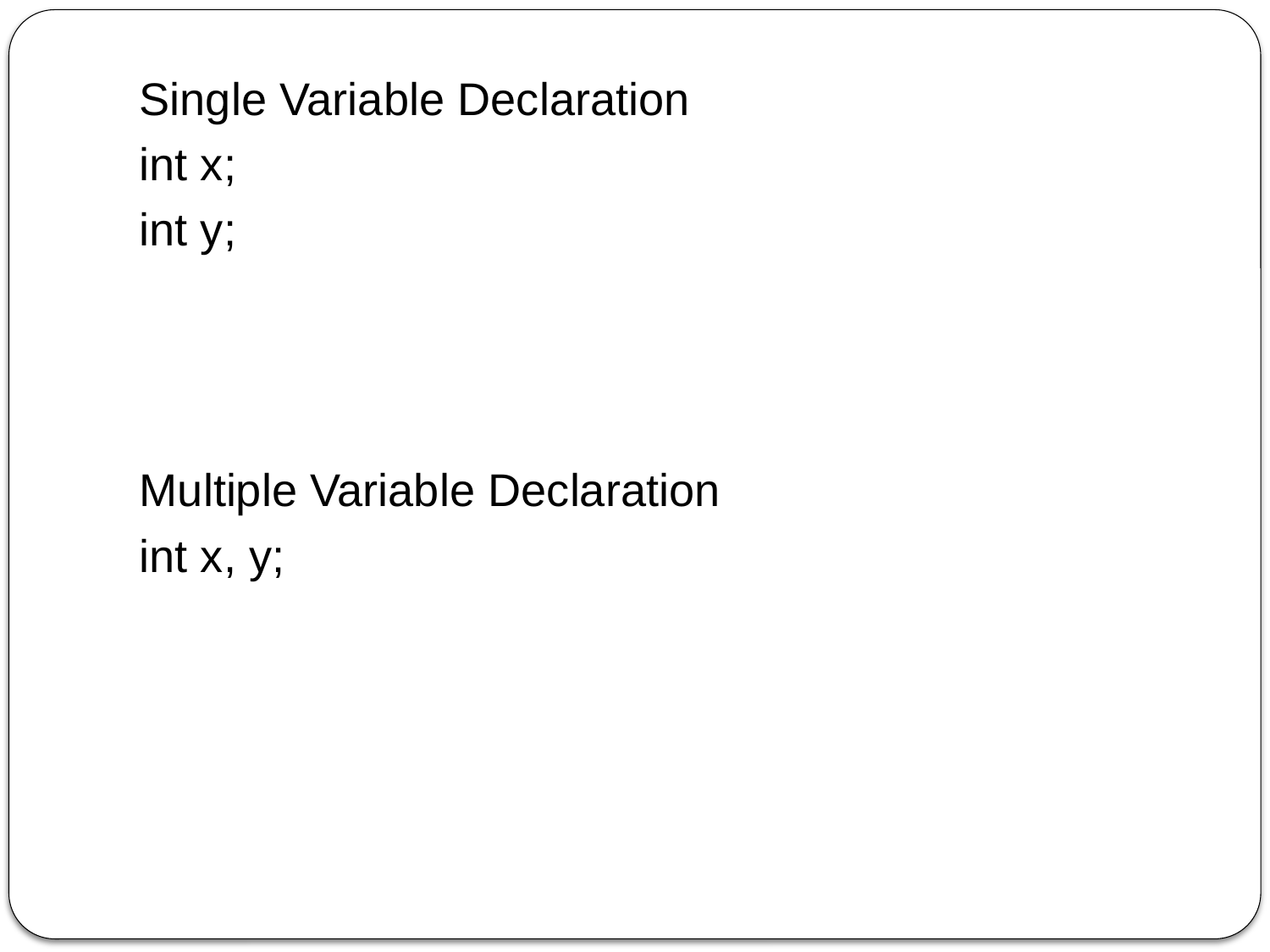

Single Variable Declaration
int x;
int y;

Multiple Variable Declaration
int x, y;